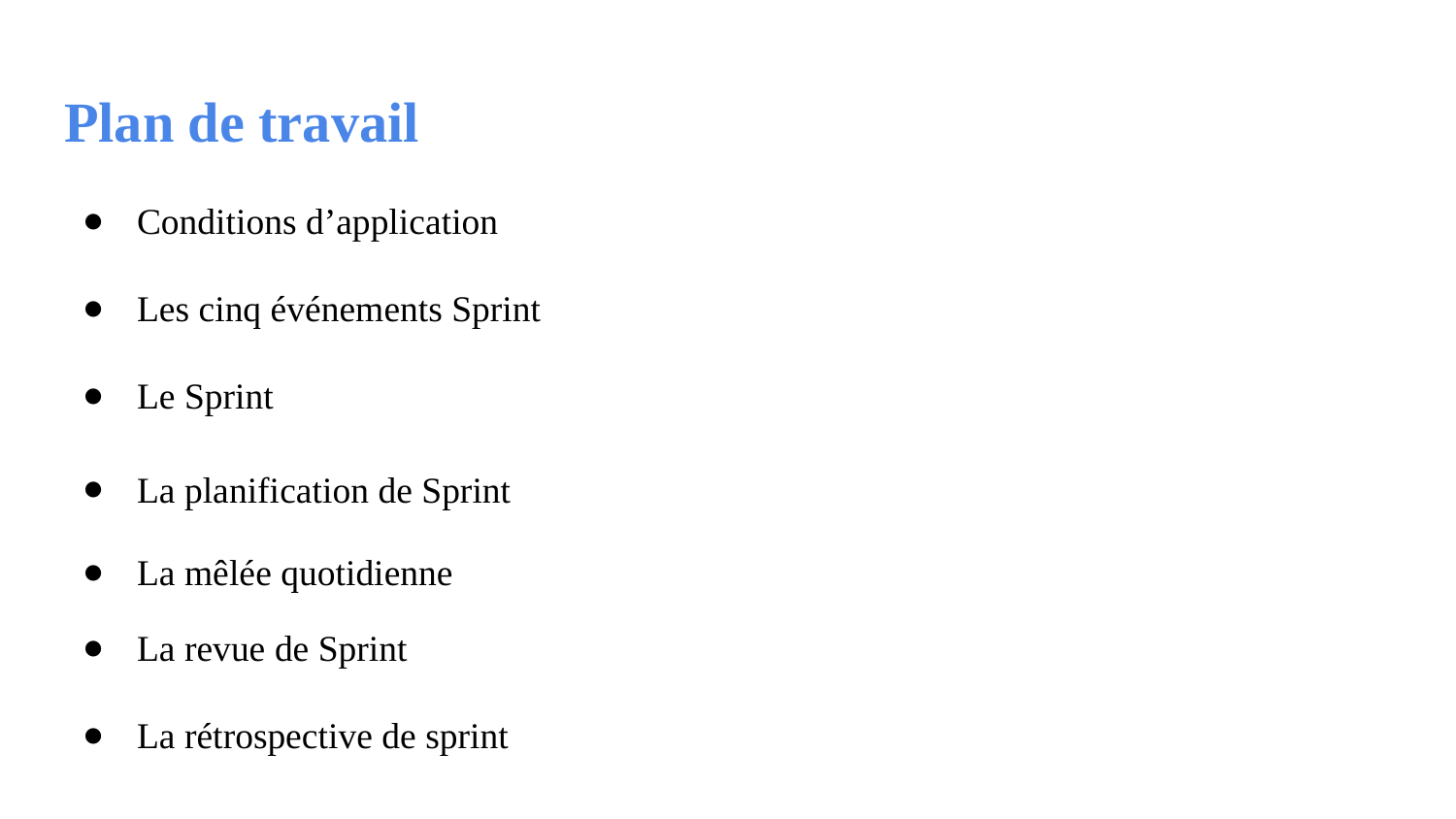

# Plan de travail
Conditions d’application

Les cinq événements Sprint

Le Sprint

La planification de Sprint
La mêlée quotidienne
La revue de Sprint

La rétrospective de sprint